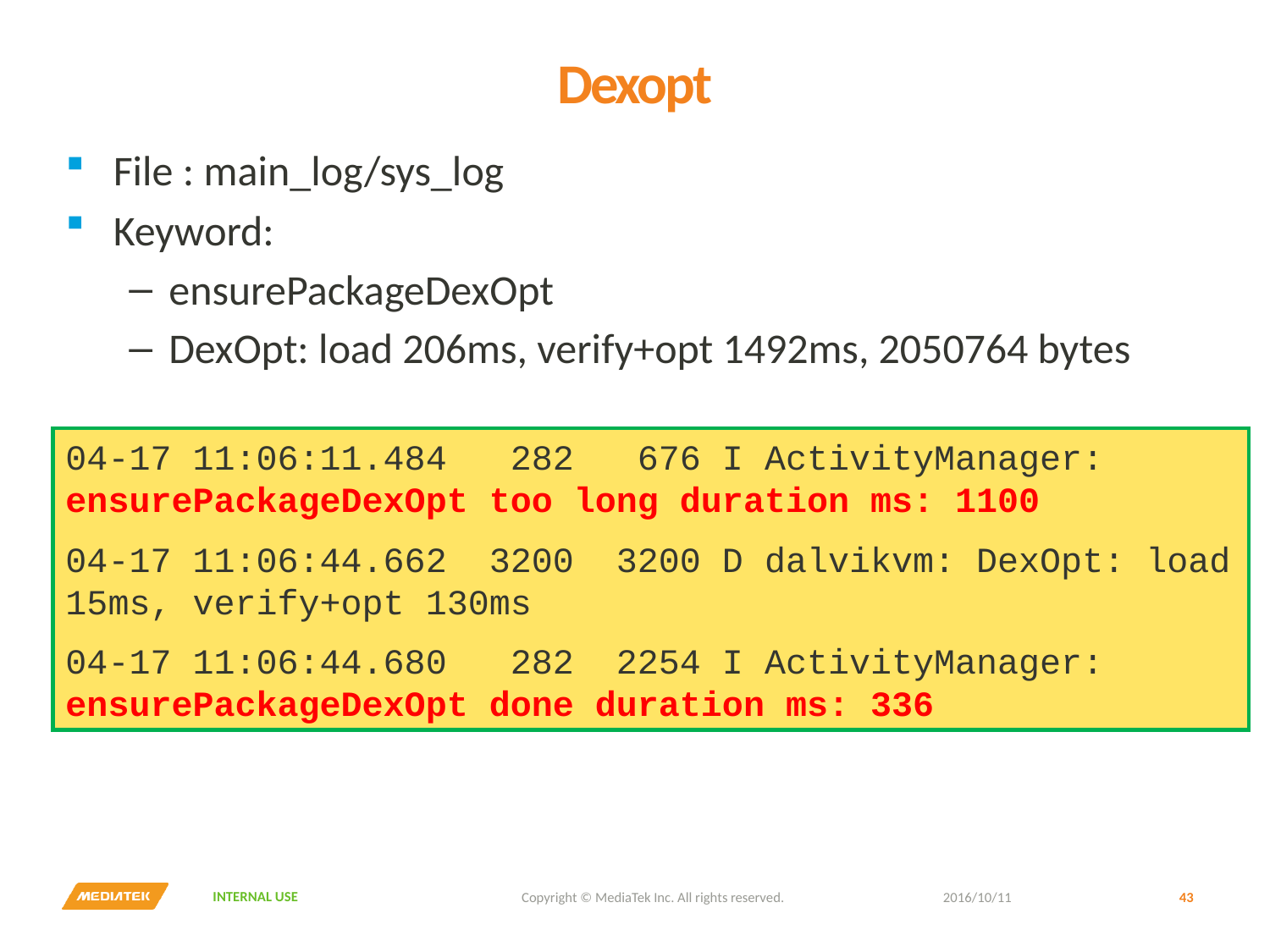

# Dexopt
File : main_log/sys_log
Keyword:
ensurePackageDexOpt
DexOpt: load 206ms, verify+opt 1492ms, 2050764 bytes

04-17 11:06:11.484   282   676 I ActivityManager: ensurePackageDexOpt too long duration ms: 1100
04-17 11:06:44.662  3200  3200 D dalvikvm: DexOpt: load 15ms, verify+opt 130ms
04-17 11:06:44.680   282  2254 I ActivityManager: ensurePackageDexOpt done duration ms: 336
2016/10/11
43